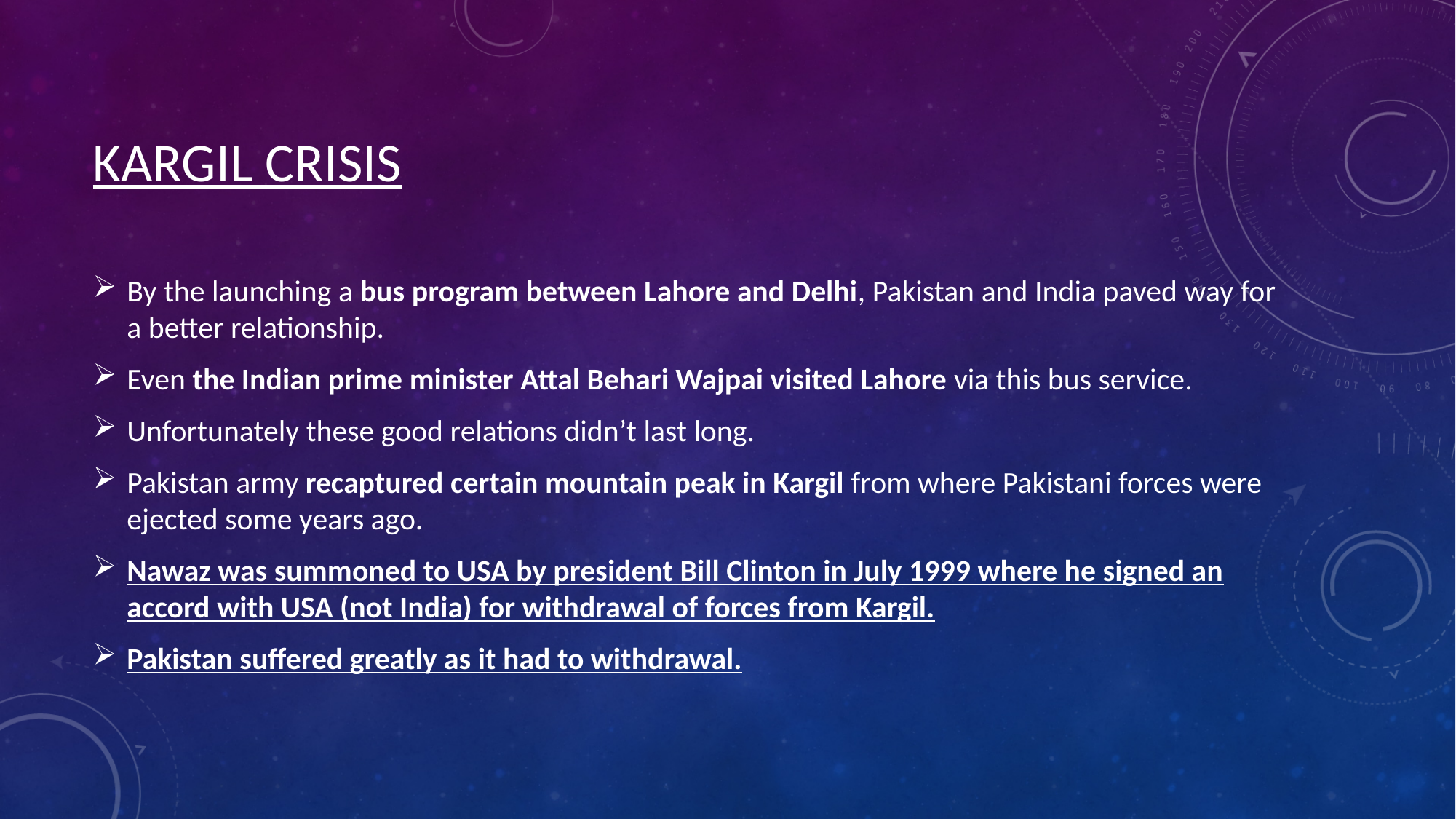

# Kargil crisis
By the launching a bus program between Lahore and Delhi, Pakistan and India paved way for a better relationship.
Even the Indian prime minister Attal Behari Wajpai visited Lahore via this bus service.
Unfortunately these good relations didn’t last long.
Pakistan army recaptured certain mountain peak in Kargil from where Pakistani forces were ejected some years ago.
Nawaz was summoned to USA by president Bill Clinton in July 1999 where he signed an accord with USA (not India) for withdrawal of forces from Kargil.
Pakistan suffered greatly as it had to withdrawal.